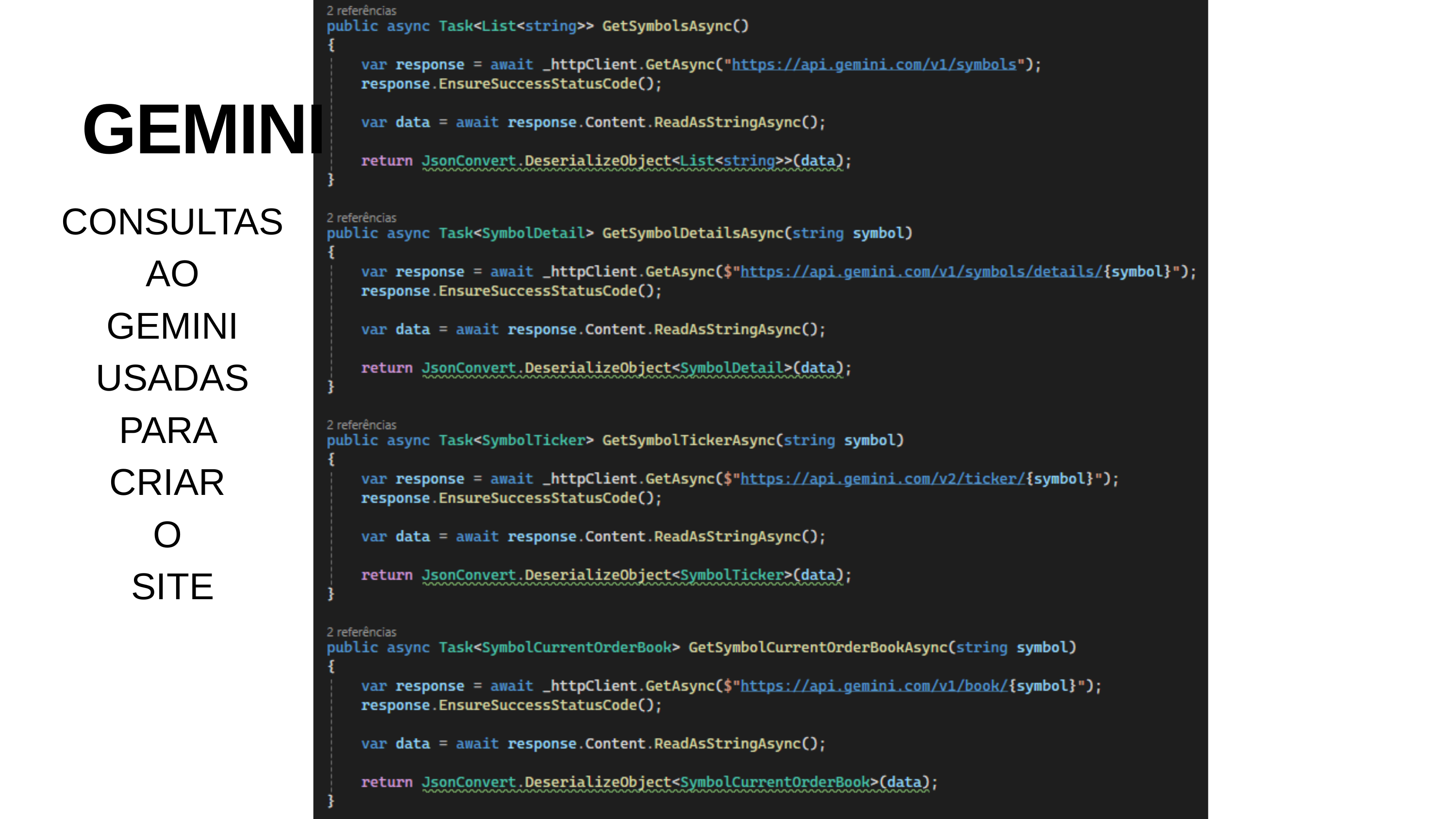

GEMINI
CONSULTAS
AO
GEMINI USADAS PARA
CRIAR
O
SITE